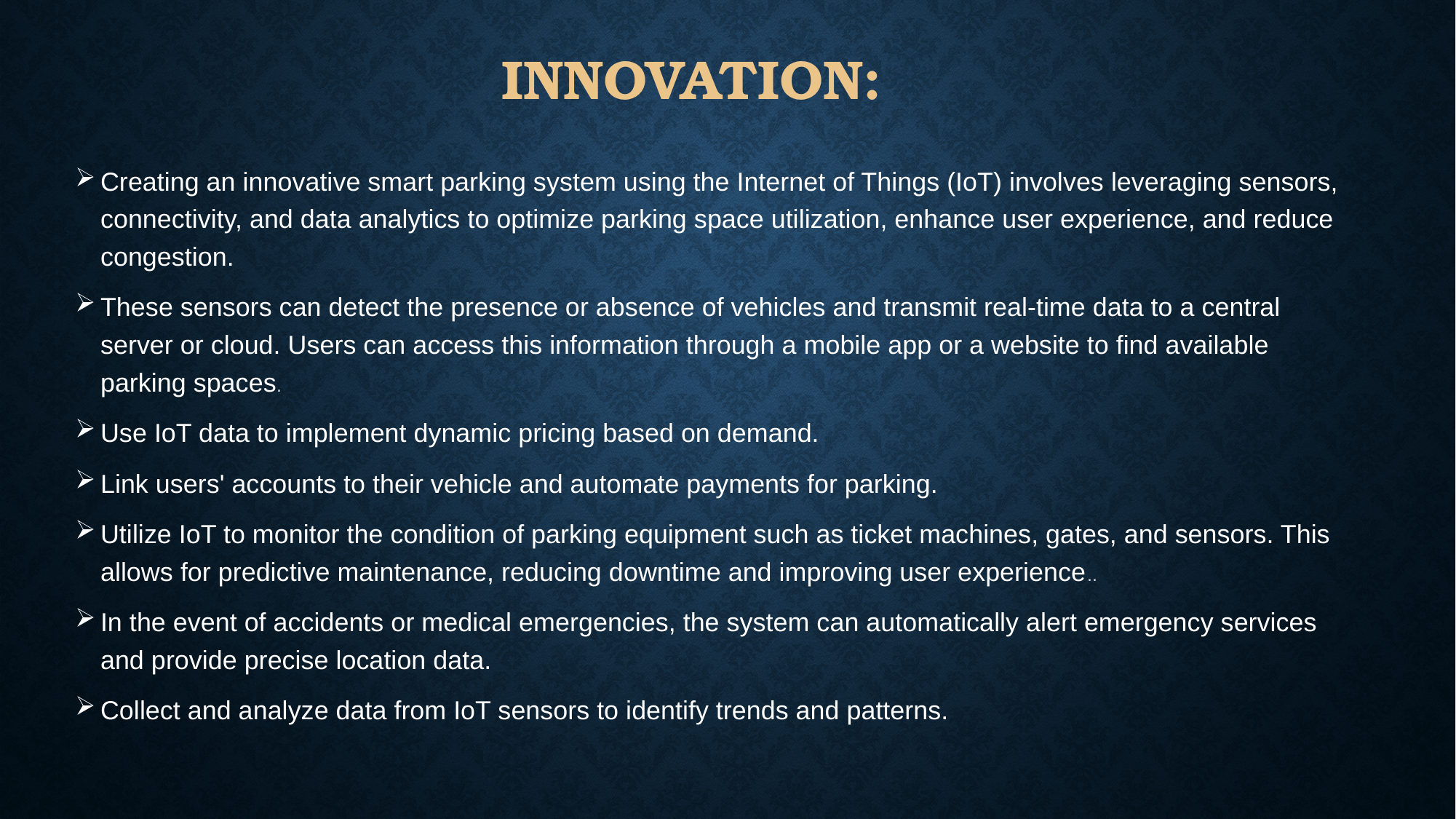

# INNOVATION:
Creating an innovative smart parking system using the Internet of Things (IoT) involves leveraging sensors, connectivity, and data analytics to optimize parking space utilization, enhance user experience, and reduce congestion.
These sensors can detect the presence or absence of vehicles and transmit real-time data to a central server or cloud. Users can access this information through a mobile app or a website to find available parking spaces.
Use IoT data to implement dynamic pricing based on demand.
Link users' accounts to their vehicle and automate payments for parking.
Utilize IoT to monitor the condition of parking equipment such as ticket machines, gates, and sensors. This allows for predictive maintenance, reducing downtime and improving user experience..
In the event of accidents or medical emergencies, the system can automatically alert emergency services and provide precise location data.
Collect and analyze data from IoT sensors to identify trends and patterns.